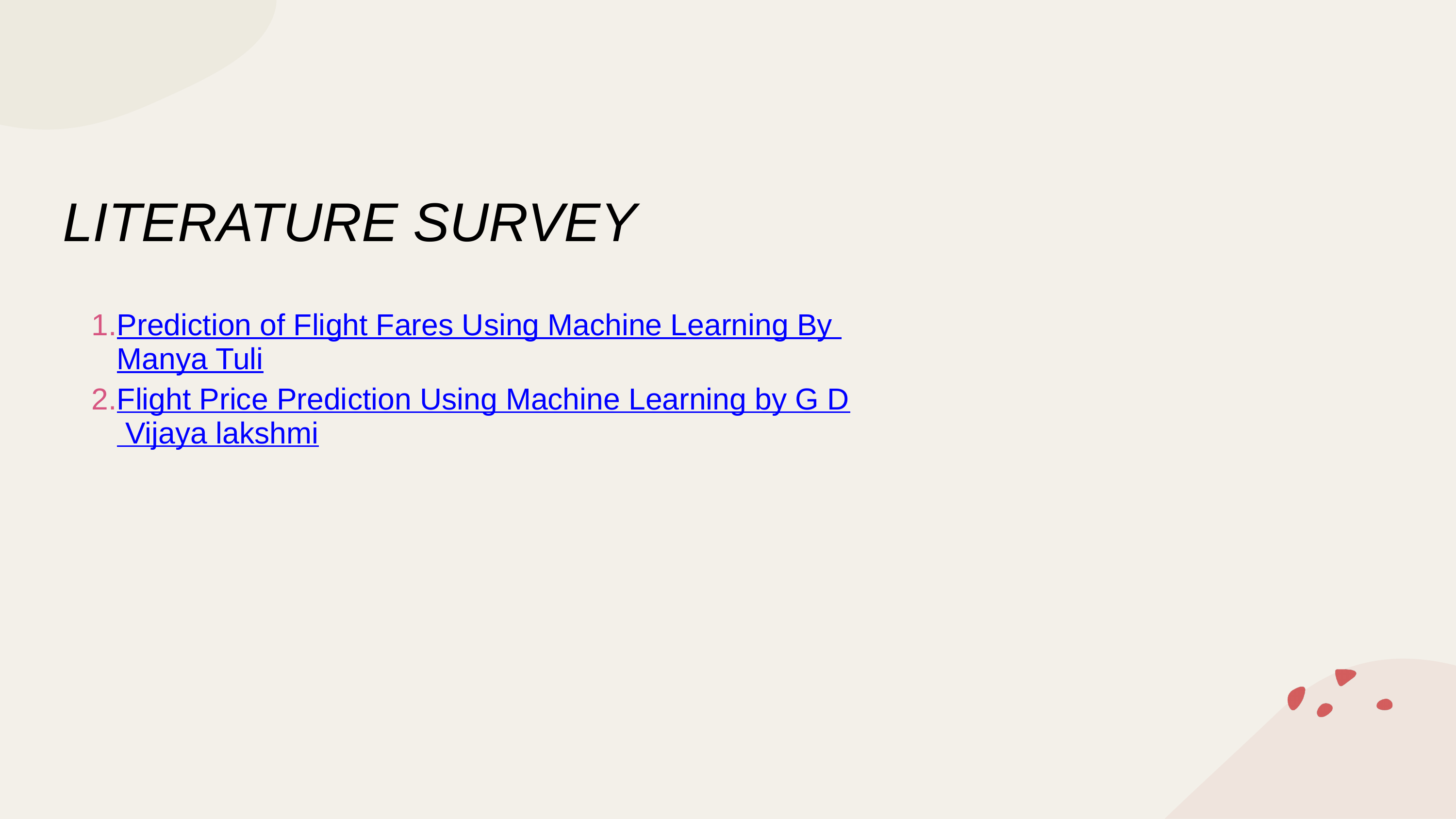

LITERATURE SURVEY

Prediction of Flight Fares Using Machine Learning By Manya Tuli
Flight Price Prediction Using Machine Learning by G D Vijaya lakshmi